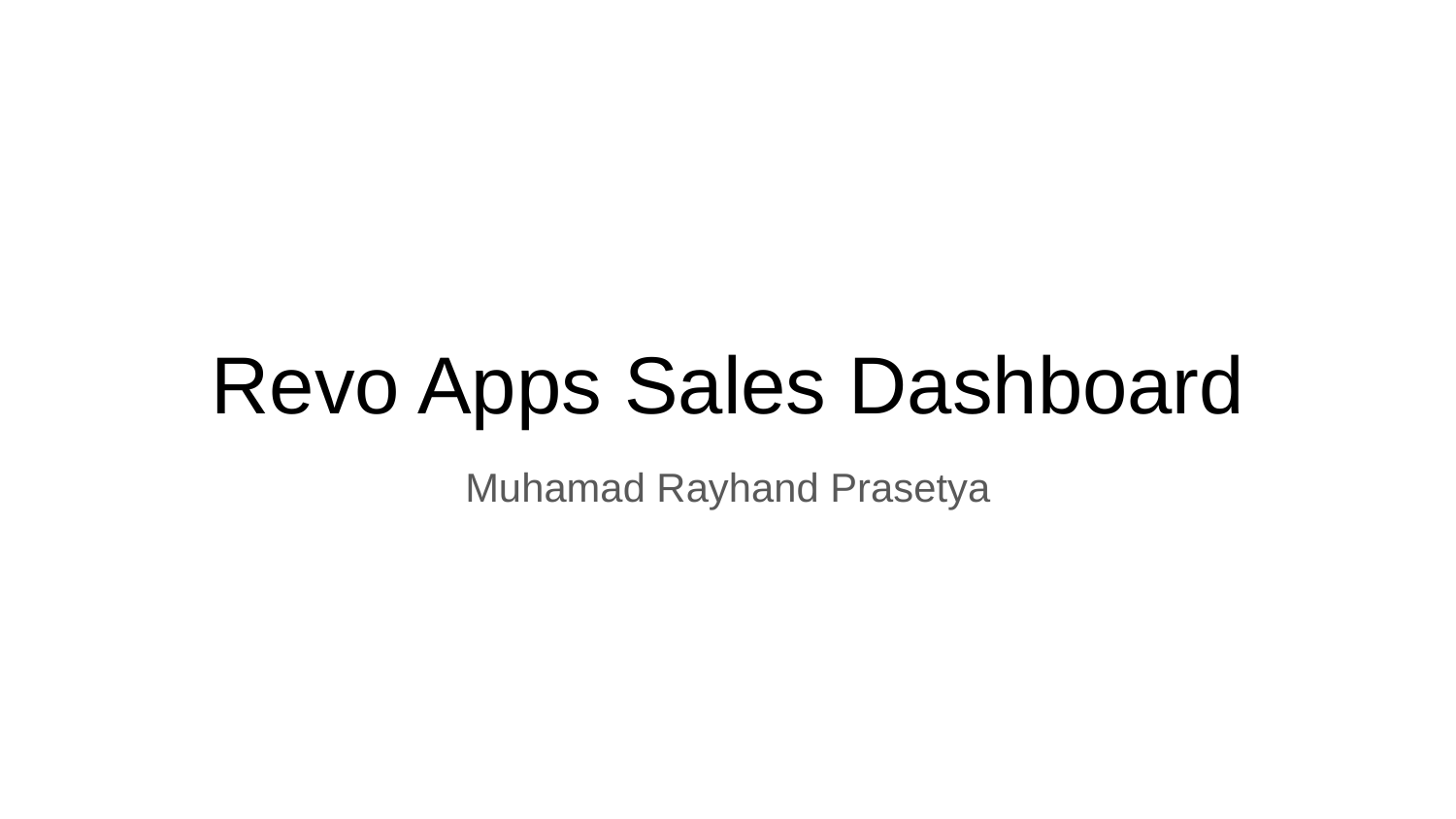

# Revo Apps Sales Dashboard
Muhamad Rayhand Prasetya